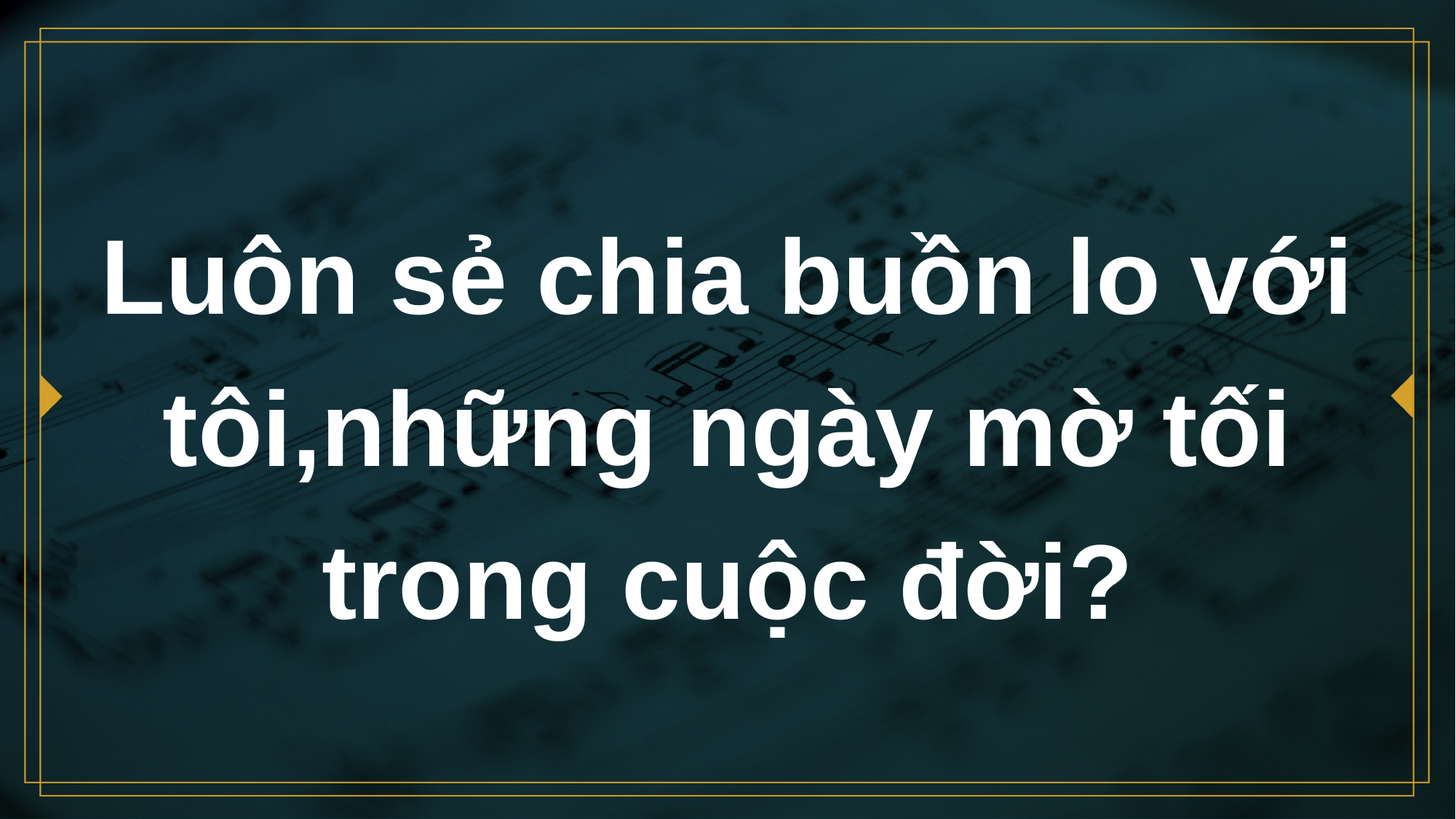

# Luôn sẻ chia buồn lo với tôi,những ngày mờ tối trong cuộc đời?